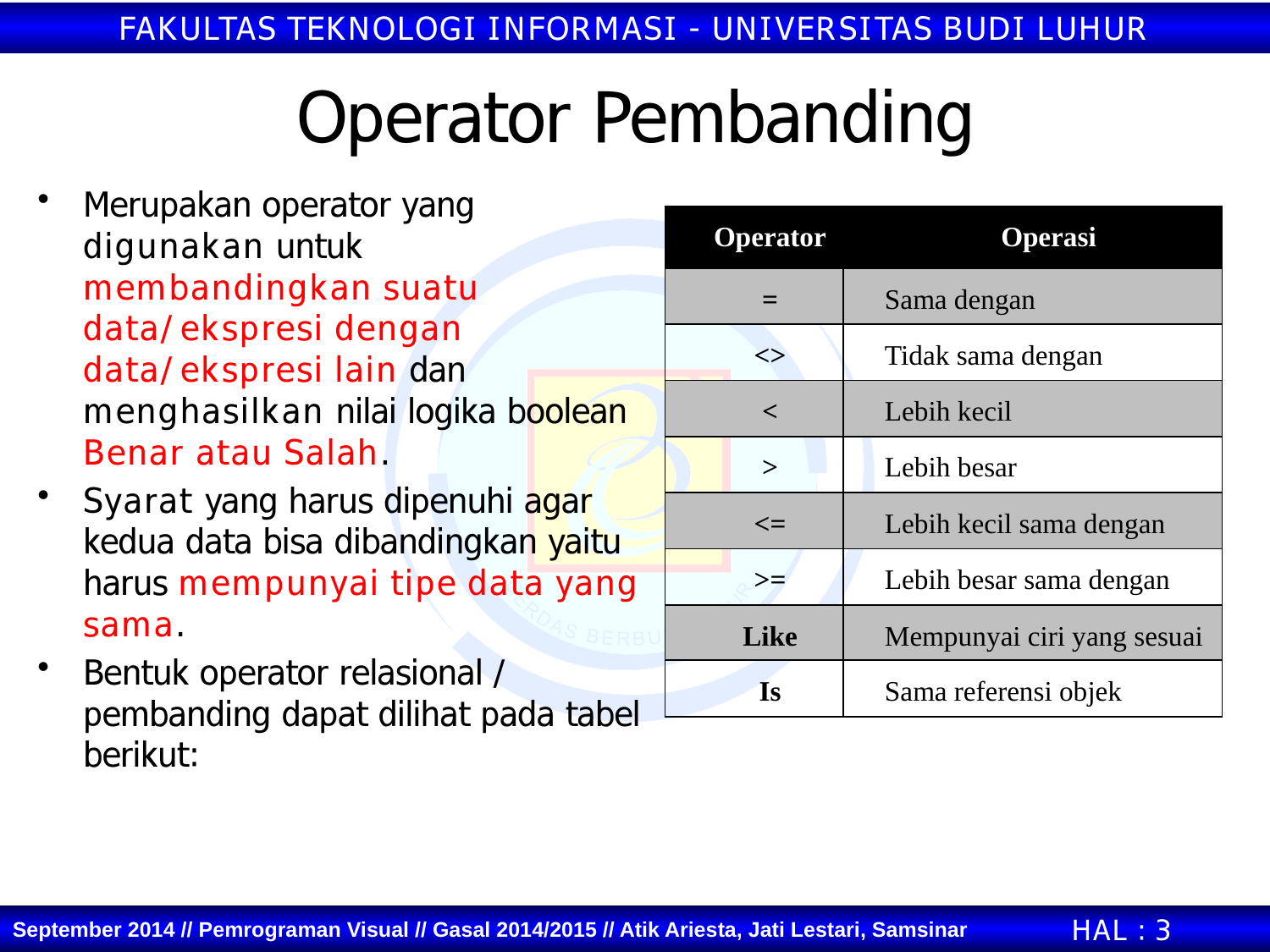

# Operator Pembanding
Merupakan operator yang digunakan untuk membandingkan suatu data/ekspresi dengan data/ekspresi lain dan menghasilkan nilai logika boolean Benar atau Salah.
Syarat yang harus dipenuhi agar kedua data bisa dibandingkan yaitu harus mempunyai tipe data yang sama.
Bentuk operator relasional / pembanding dapat dilihat pada tabel berikut:
| Operator | Operasi |
| --- | --- |
| = | Sama dengan |
| <> | Tidak sama dengan |
| < | Lebih kecil |
| > | Lebih besar |
| <= | Lebih kecil sama dengan |
| >= | Lebih besar sama dengan |
| Like | Mempunyai ciri yang sesuai |
| Is | Sama referensi objek |